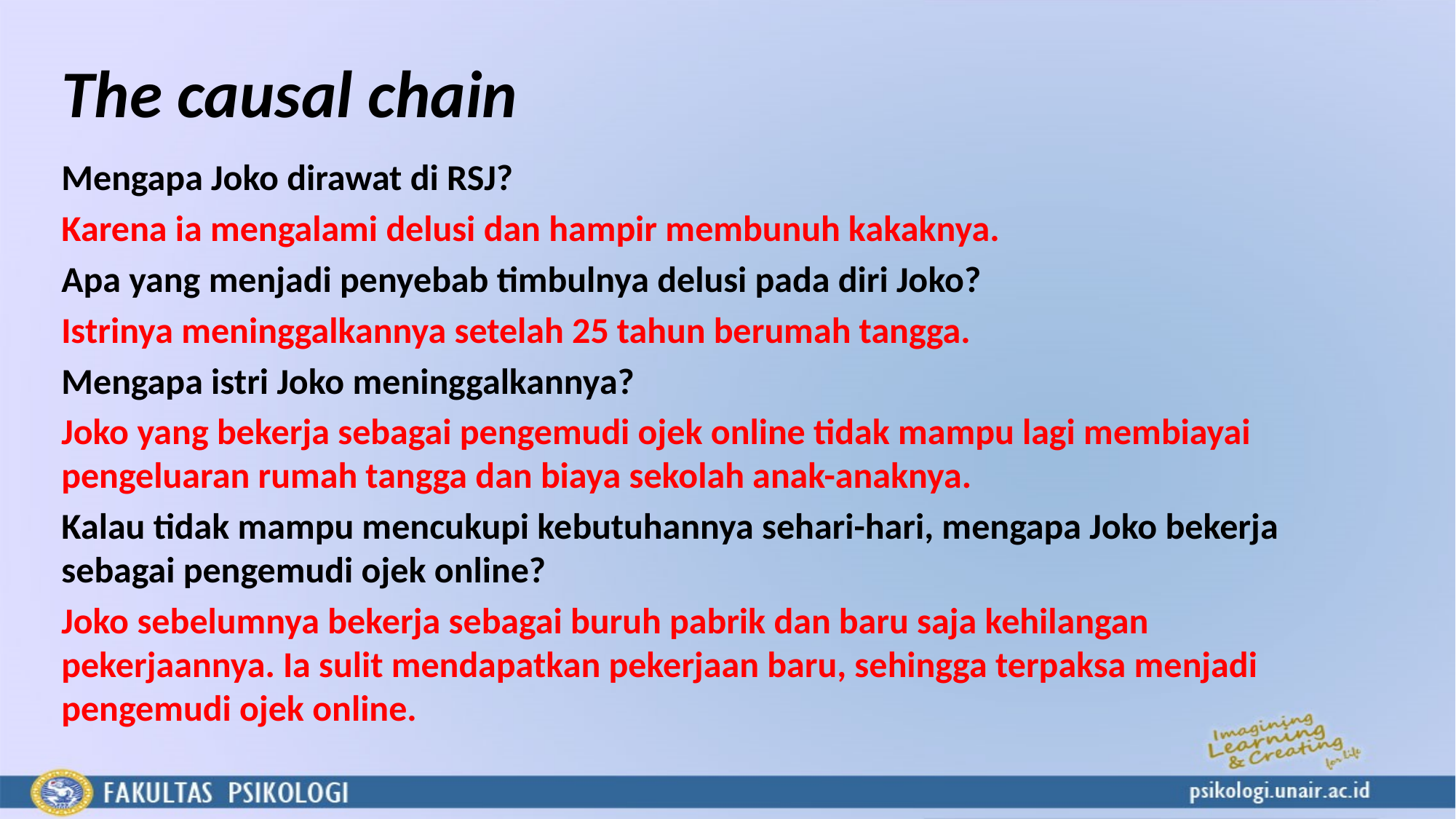

# The causal chain
Mengapa Joko dirawat di RSJ?
Karena ia mengalami delusi dan hampir membunuh kakaknya.
Apa yang menjadi penyebab timbulnya delusi pada diri Joko?
Istrinya meninggalkannya setelah 25 tahun berumah tangga.
Mengapa istri Joko meninggalkannya?
Joko yang bekerja sebagai pengemudi ojek online tidak mampu lagi membiayai pengeluaran rumah tangga dan biaya sekolah anak-anaknya.
Kalau tidak mampu mencukupi kebutuhannya sehari-hari, mengapa Joko bekerja sebagai pengemudi ojek online?
Joko sebelumnya bekerja sebagai buruh pabrik dan baru saja kehilangan pekerjaannya. Ia sulit mendapatkan pekerjaan baru, sehingga terpaksa menjadi pengemudi ojek online.